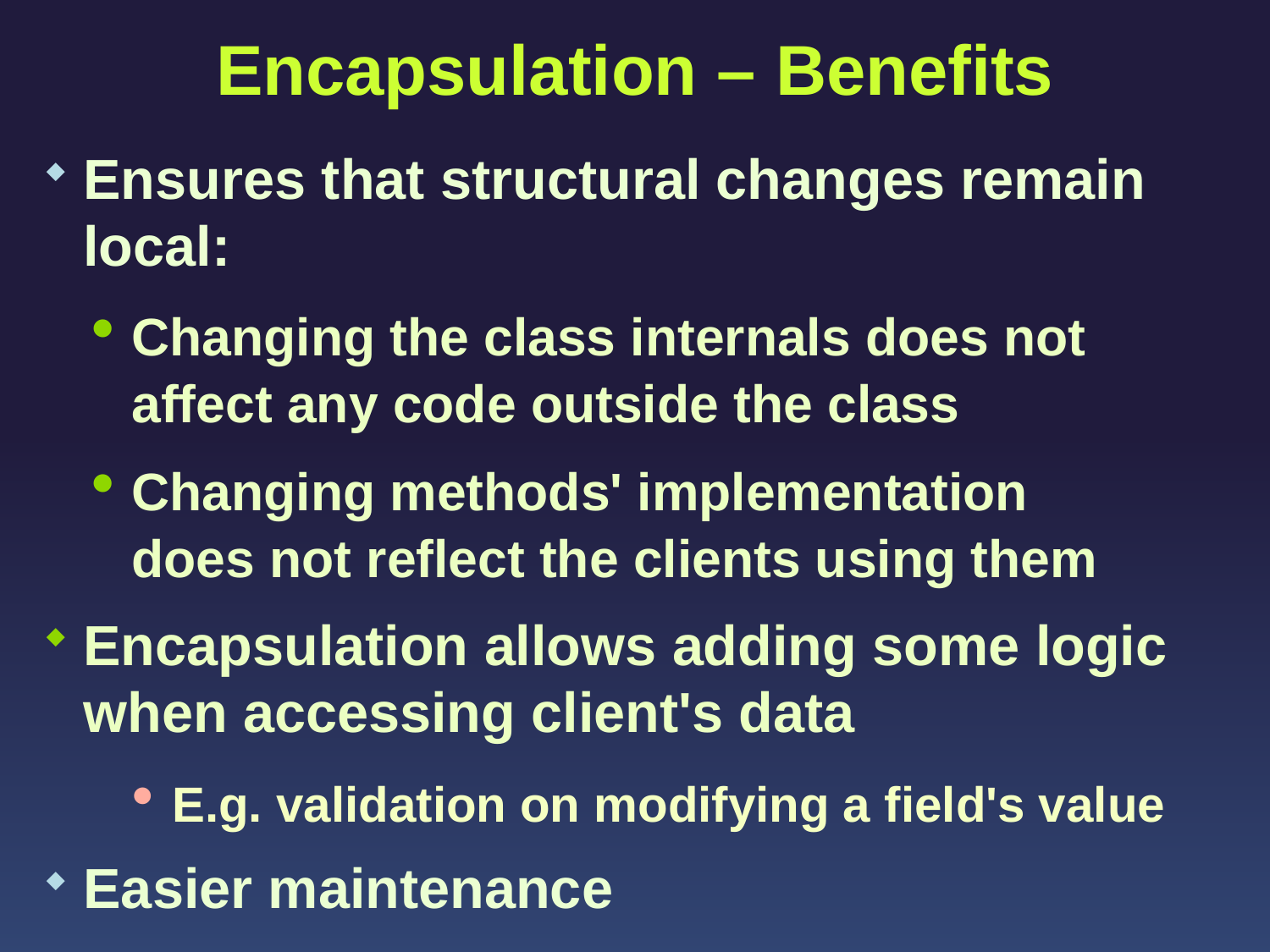

# Encapsulation – Benefits
Ensures that structural changes remain local:
Changing the class internals does not affect any code outside the class
Changing methods' implementation
does not reflect the clients using them
Encapsulation allows adding some logic when accessing client's data
E.g. validation on modifying a field's value
Easier maintenance
Hiding implementation reduces complexity